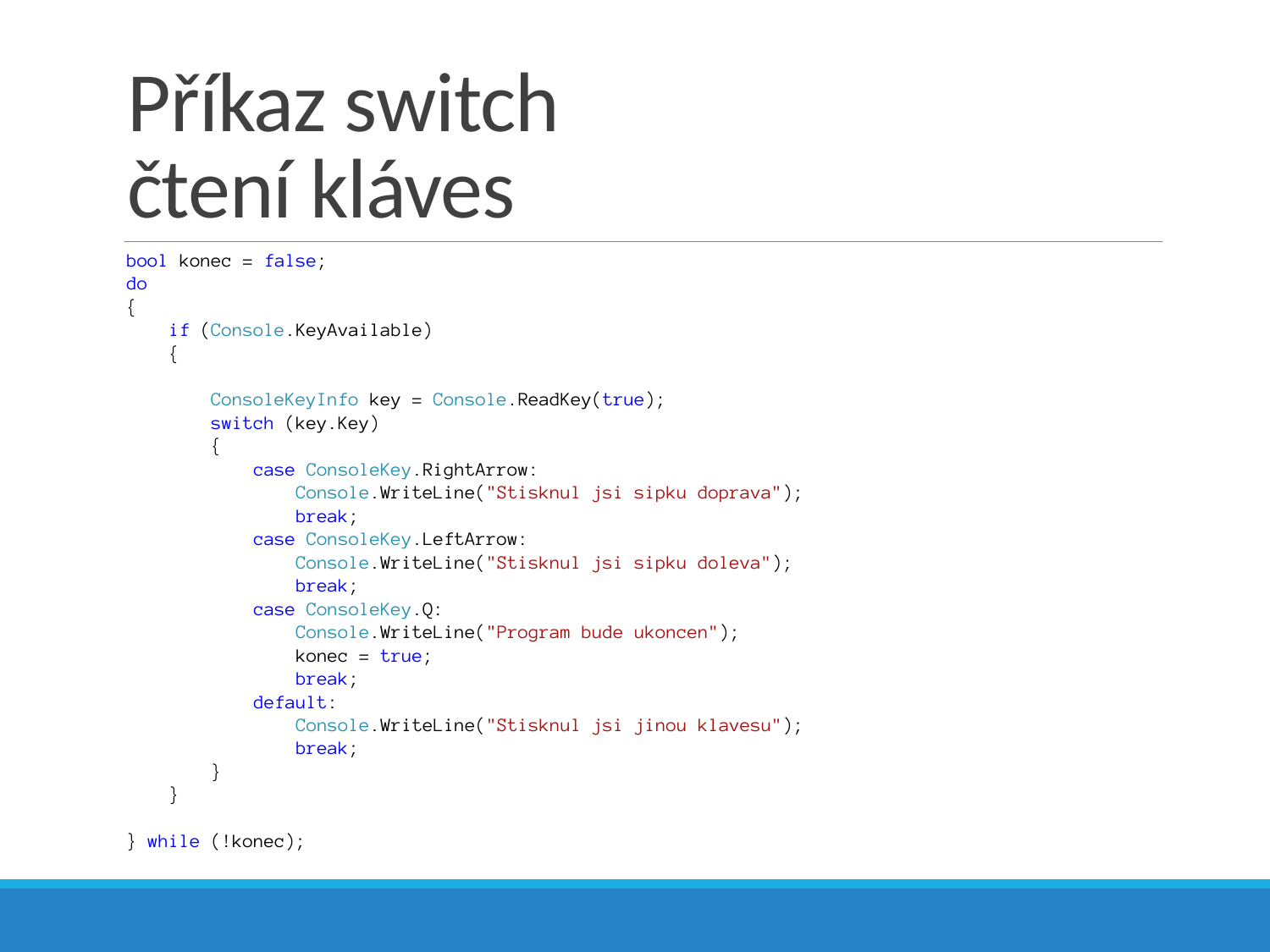

# Příkaz switch čtení kláves
bool konec = false;
do
{
    if (Console.KeyAvailable)
    {

        ConsoleKeyInfo key = Console.ReadKey(true);
        switch (key.Key)
        {
            case ConsoleKey.RightArrow:
                Console.WriteLine("Stisknul jsi sipku doprava");
                break;
            case ConsoleKey.LeftArrow:
                Console.WriteLine("Stisknul jsi sipku doleva");
                break;
            case ConsoleKey.Q:
                Console.WriteLine("Program bude ukoncen");
                konec = true;
                break;
            default:
                Console.WriteLine("Stisknul jsi jinou klavesu");
                break;
        }
    }

} while (!konec);